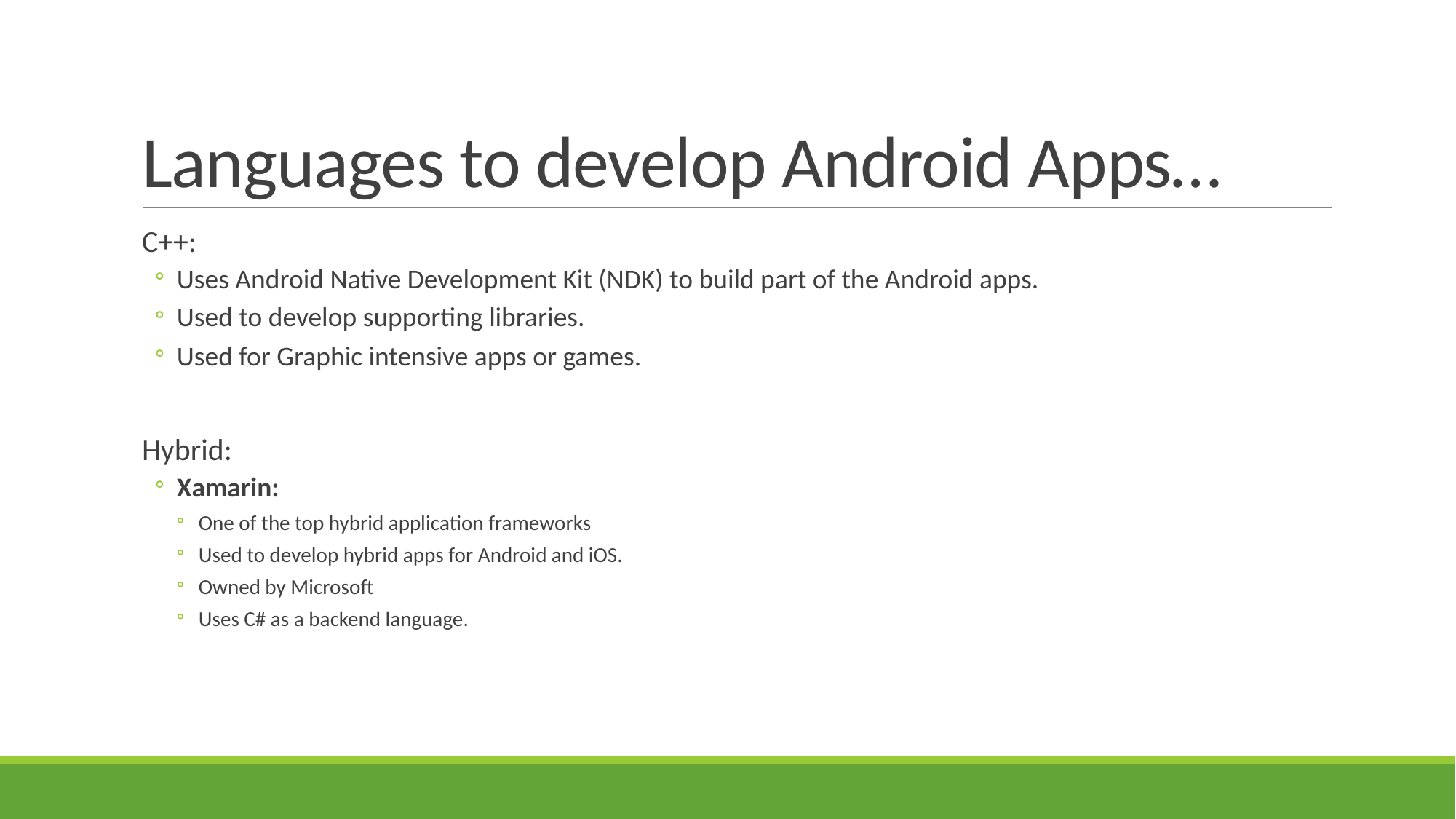

# Languages to develop Android Apps…
C++:
Uses Android Native Development Kit (NDK) to build part of the Android apps.
Used to develop supporting libraries.
Used for Graphic intensive apps or games.

Hybrid:
Xamarin:
One of the top hybrid application frameworks
Used to develop hybrid apps for Android and iOS.
Owned by Microsoft
Uses C# as a backend language.